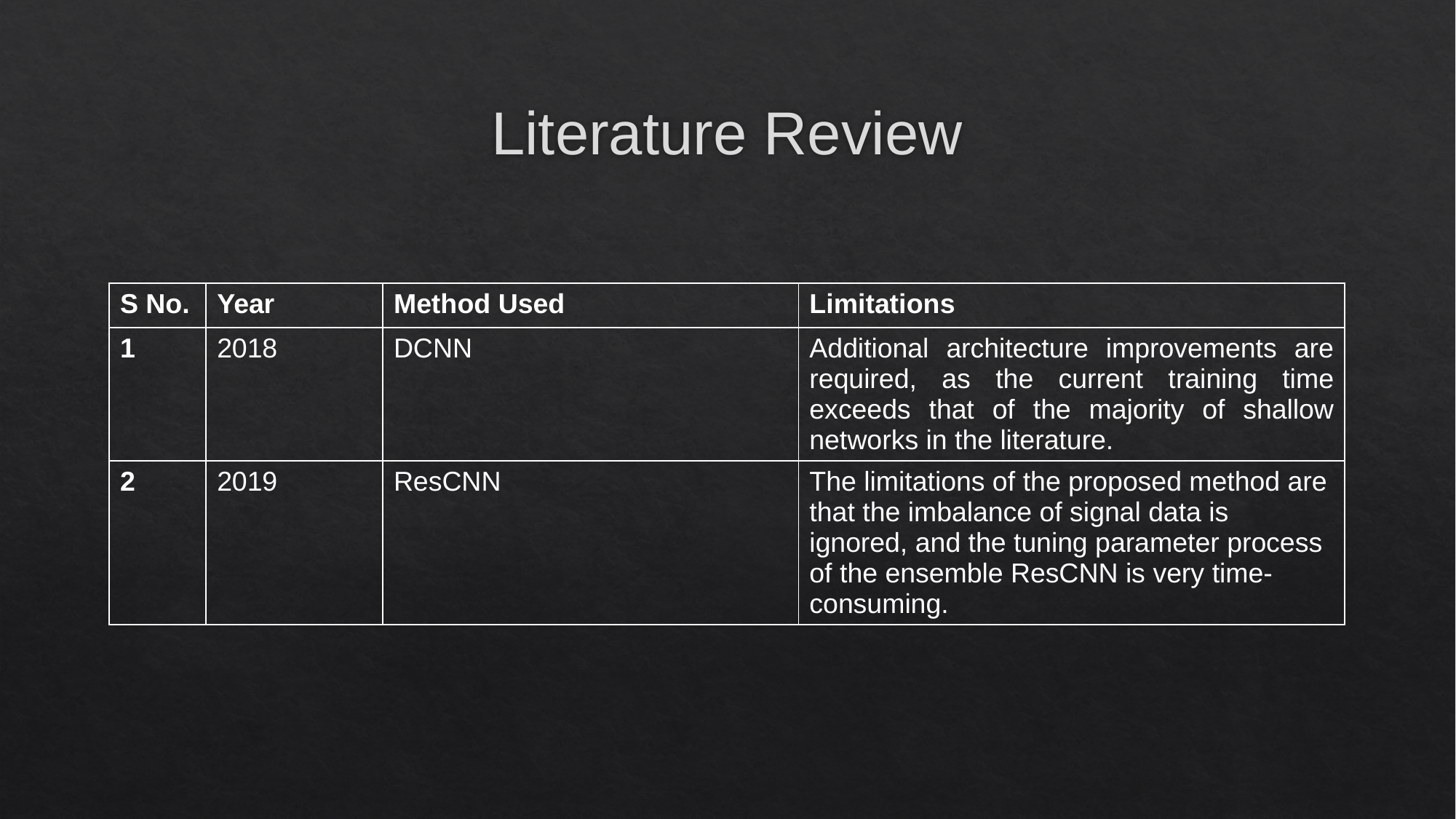

# Literature Review
| S No. | Year | Method Used | Limitations |
| --- | --- | --- | --- |
| 1 | 2018 | DCNN | Additional architecture improvements are required, as the current training time exceeds that of the majority of shallow networks in the literature. |
| 2 | 2019 | ResCNN | The limitations of the proposed method are that the imbalance of signal data is ignored, and the tuning parameter process of the ensemble ResCNN is very time-consuming. |